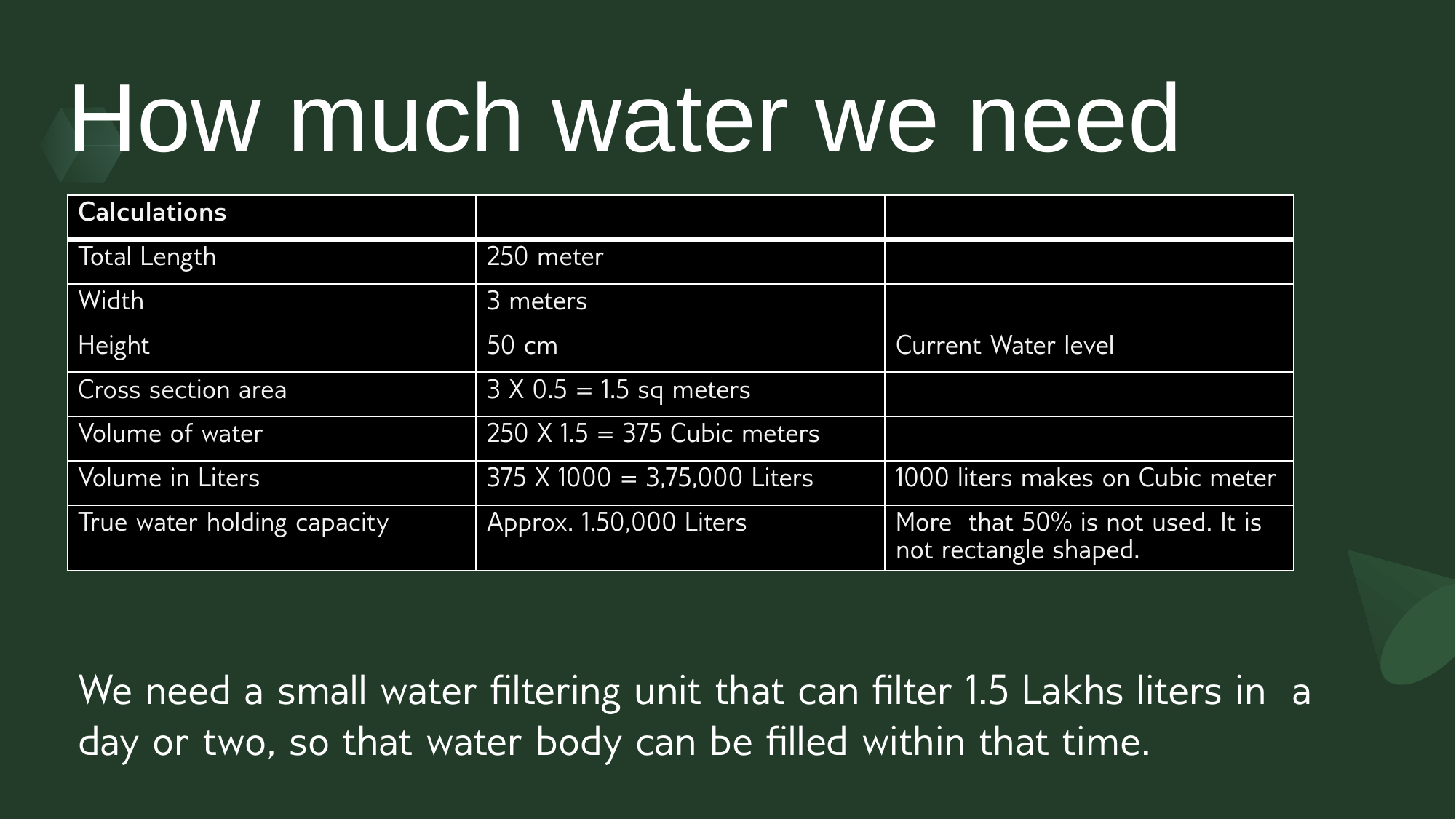

# How much water we need
| Calculations |  |  |
| --- | --- | --- |
| Total Length | 250 meter |  |
| Width | 3 meters |  |
| Height | 50 cm | Current Water level |
| Cross section area | 3 X 0.5 = 1.5 sq meters |  |
| Volume of water | 250 X 1.5 = 375 Cubic meters |  |
| Volume in Liters | 375 X 1000 = 3,75,000 Liters | 1000 liters makes on Cubic meter |
| True water holding capacity | Approx. 1.50,000 Liters | More that 50% is not used. It is not rectangle shaped. |
We need a small water filtering unit that can filter 1.5 Lakhs liters in  a day or two, so that water body can be filled within that time.